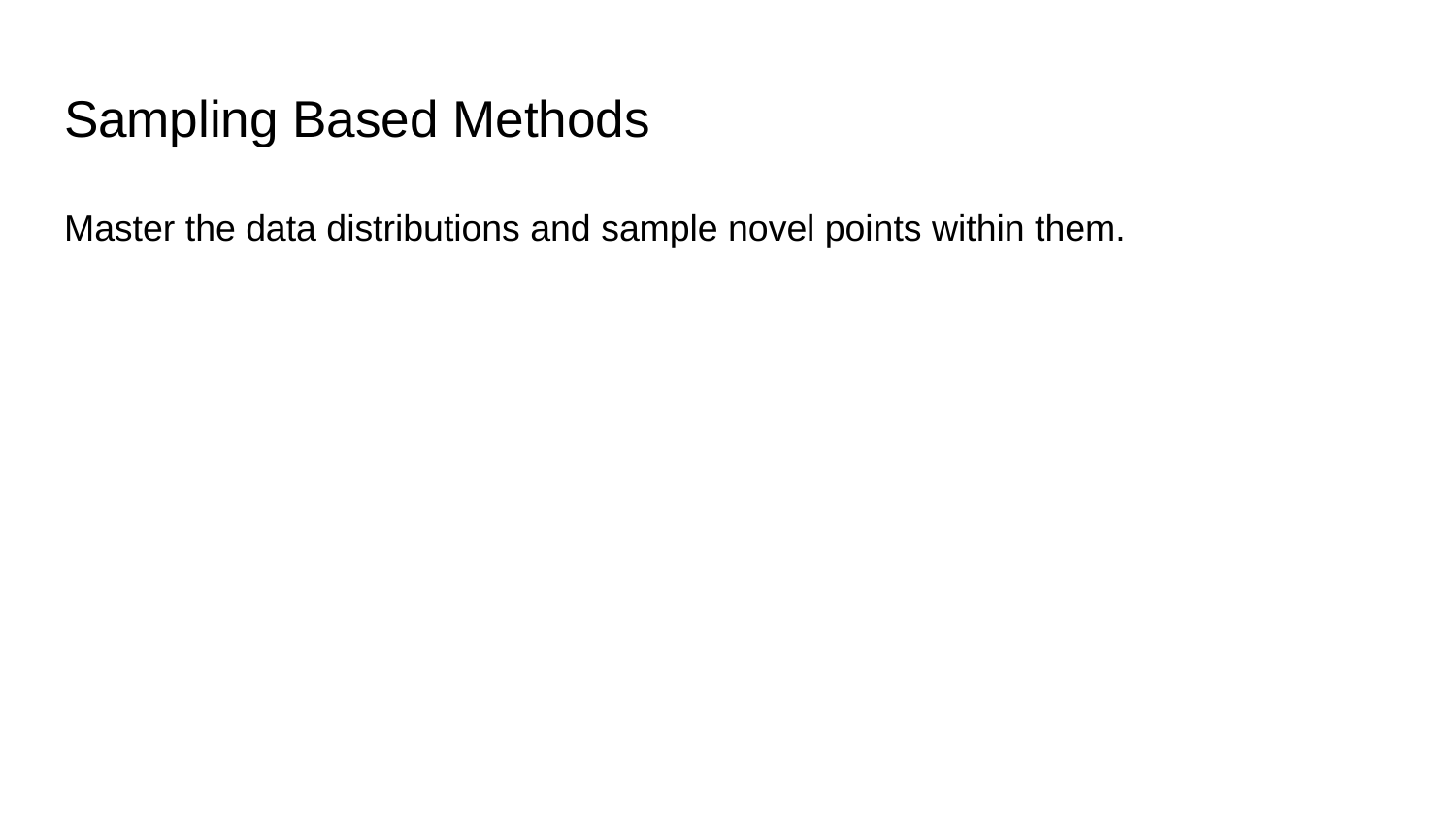

# Sampling Based Methods
Master the data distributions and sample novel points within them.